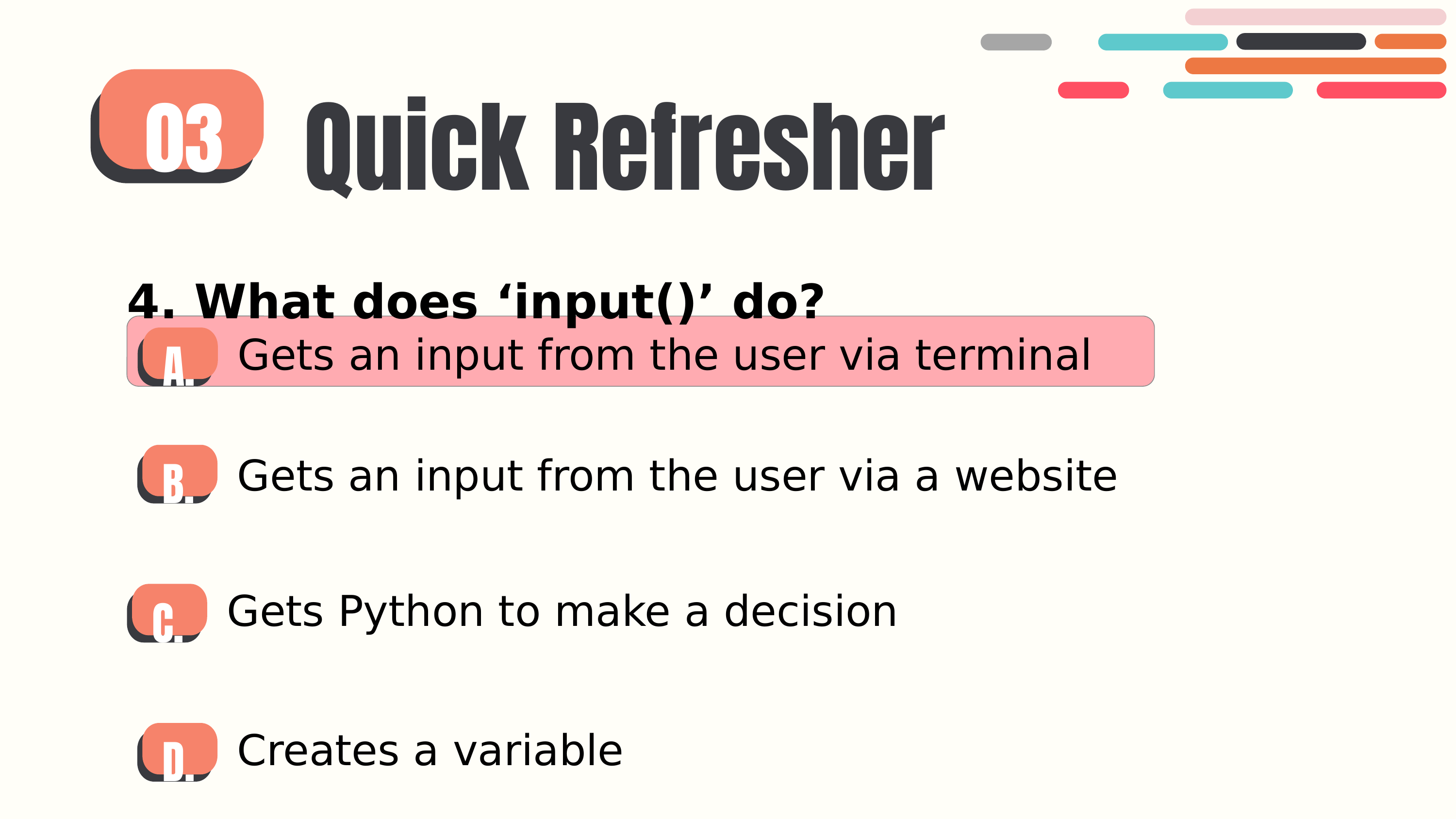

Quick Refresher

03
4. What does ‘input()’ do?

Gets an input from the user via terminal
A.

B.
Gets an input from the user via a website

Gets Python to make a decision
C.

Creates a variable
D.